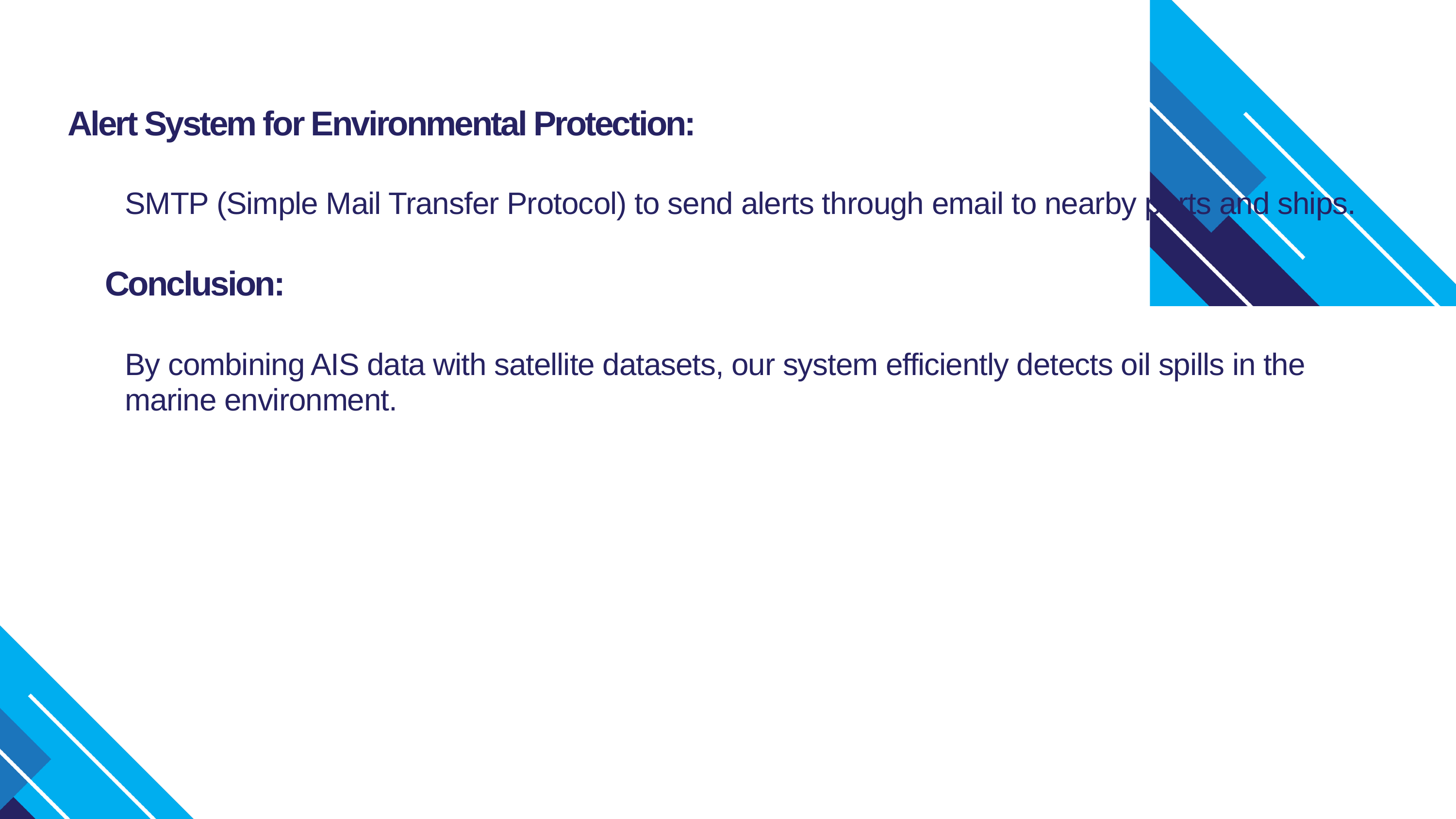

Alert System for Environmental Protection:​
SMTP (Simple Mail Transfer Protocol) to send alerts through email to nearby ports and ships.
Conclusion:
By combining AIS data with satellite datasets, our system efficiently detects oil spills in the marine environment.